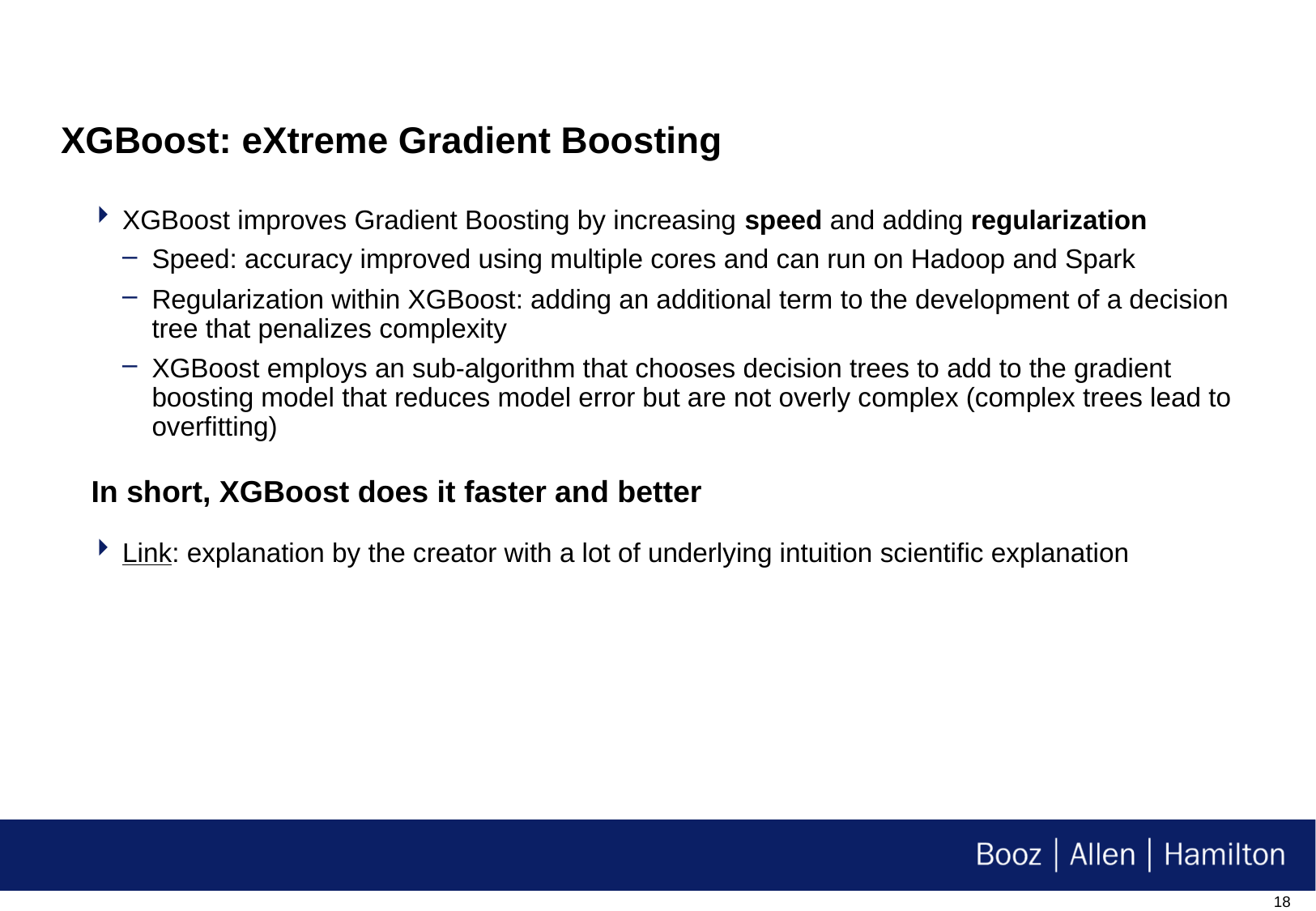

# XGBoost: eXtreme Gradient Boosting
XGBoost improves Gradient Boosting by increasing speed and adding regularization
Speed: accuracy improved using multiple cores and can run on Hadoop and Spark
Regularization within XGBoost: adding an additional term to the development of a decision  tree that penalizes complexity
XGBoost employs an sub-algorithm that chooses decision trees to add to the gradient boosting model that reduces model error but are not overly complex (complex trees lead to overfitting)
In short, XGBoost does it faster and better
Link: explanation by the creator with a lot of underlying intuition scientific explanation